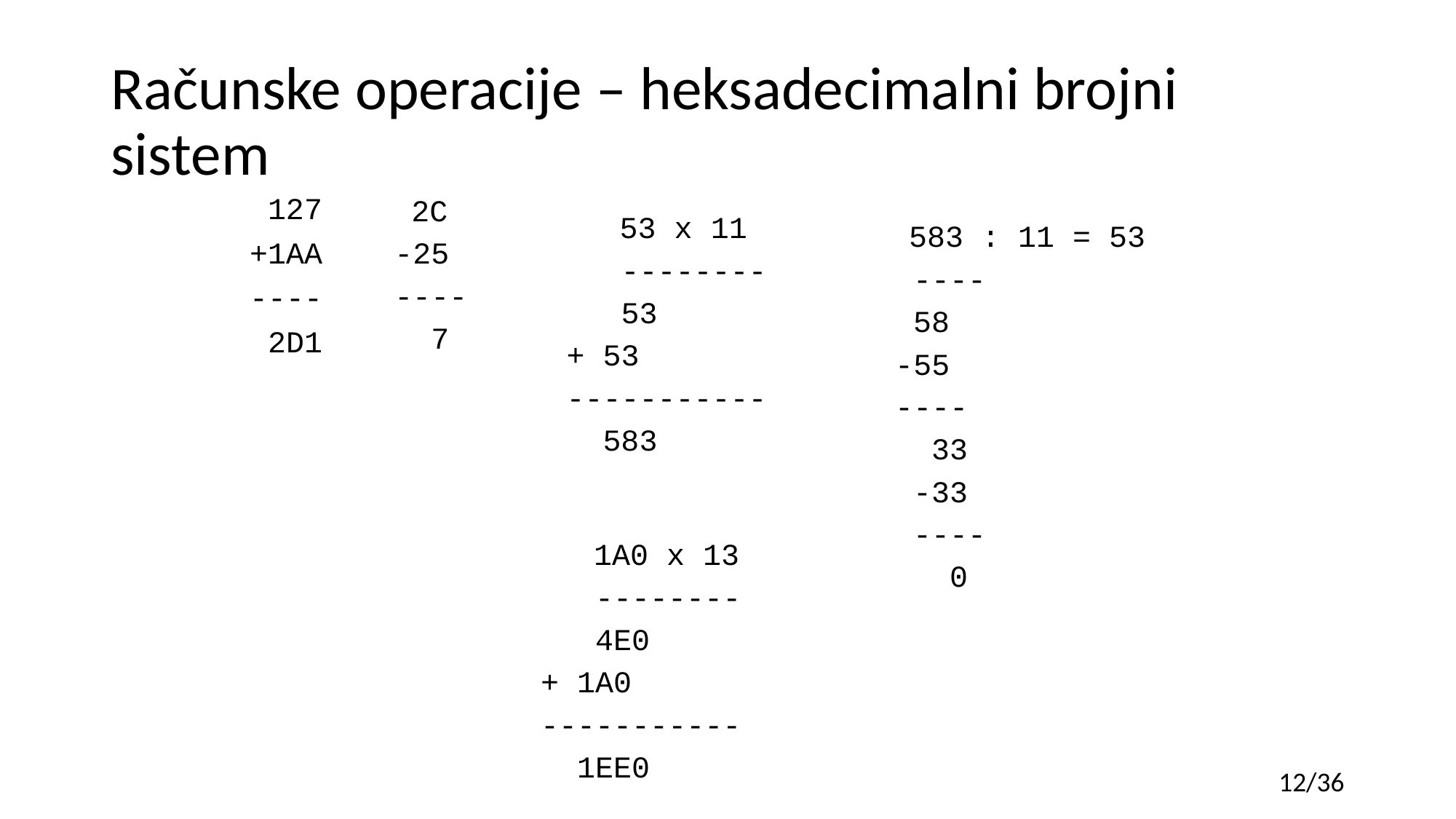

# Računske operacije – heksadecimalni brojni sistem
  2C
-25
----
  7
  127
 +1AA
 ----
  2D1
    53 x 11
   --------
   53
+ 53
-----------
  583
      583 : 11 = 53
   ----
   58
  -55
  ----
    33
   -33
   ----
     0
    1A0 x 13
   --------
   4E0
+ 1A0
-----------
  1EE0